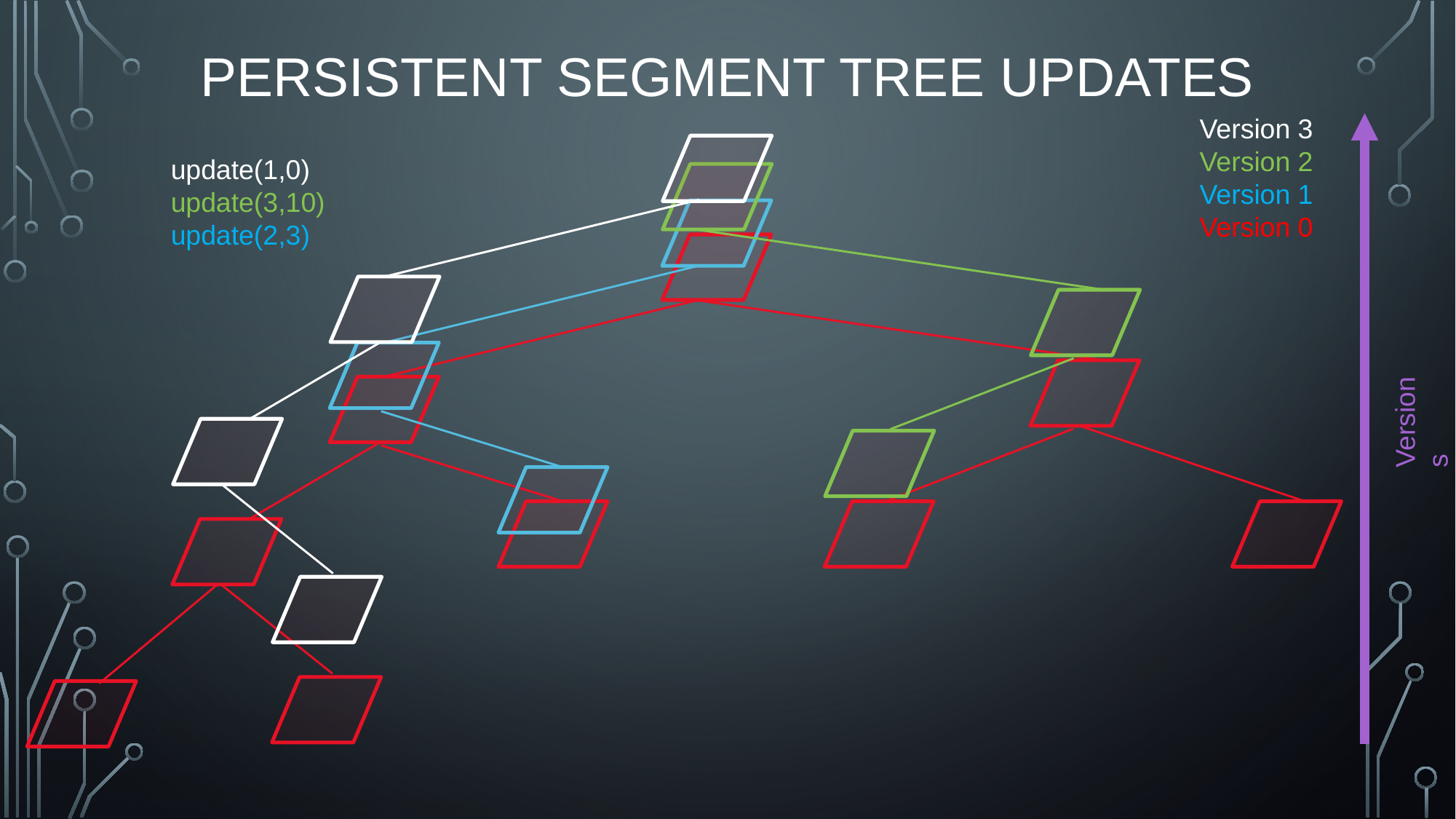

# Persistent Segment tree updates
Version 3
Version 2
Version 1
Version 0

update(1,0)
update(3,10)
update(2,3)

Versions